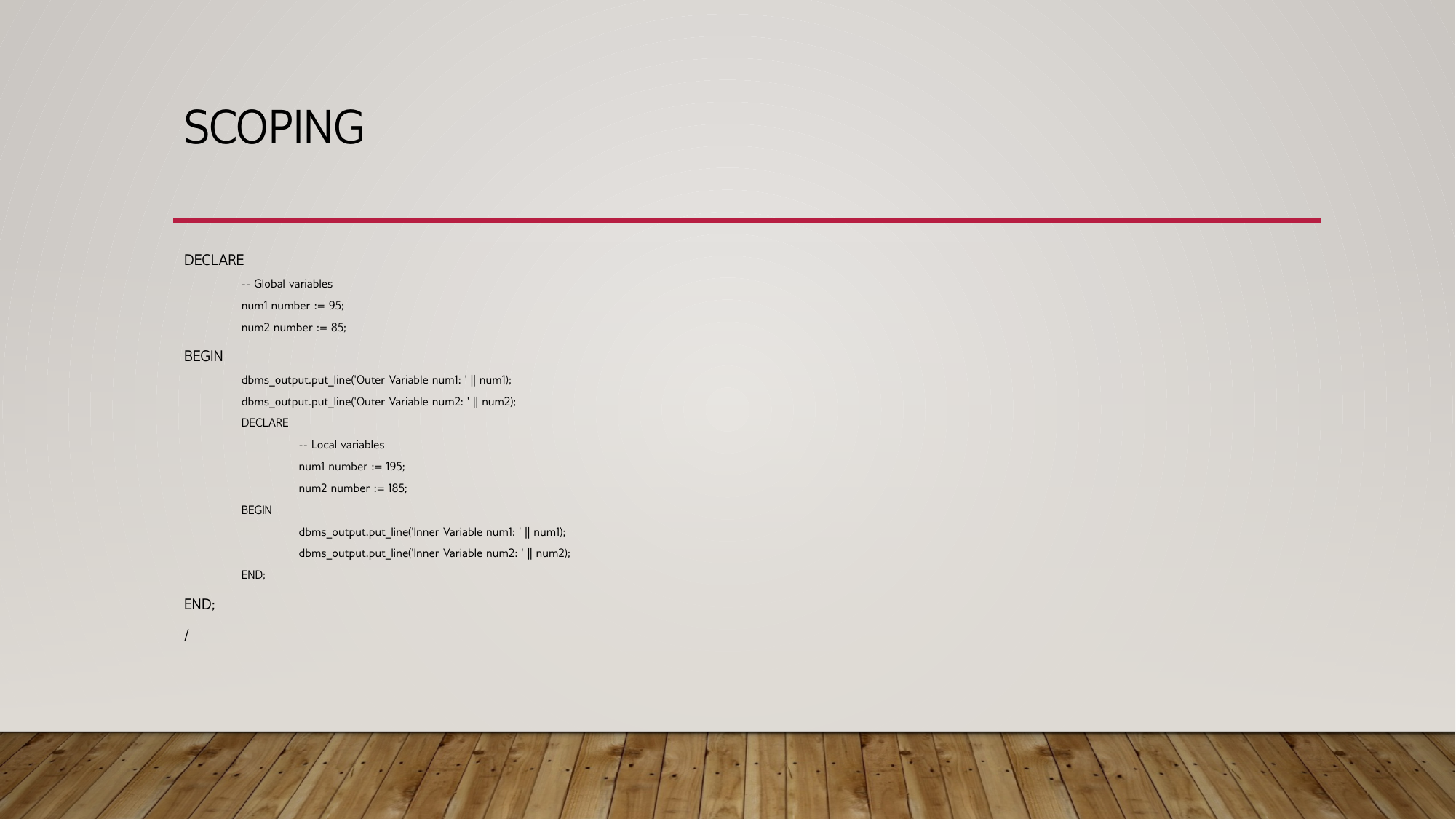

# Scoping
DECLARE
-- Global variables
num1 number := 95;
num2 number := 85;
BEGIN
dbms_output.put_line('Outer Variable num1: ' || num1);
dbms_output.put_line('Outer Variable num2: ' || num2);
DECLARE
-- Local variables
num1 number := 195;
num2 number := 185;
BEGIN
dbms_output.put_line('Inner Variable num1: ' || num1);
dbms_output.put_line('Inner Variable num2: ' || num2);
END;
END;
/